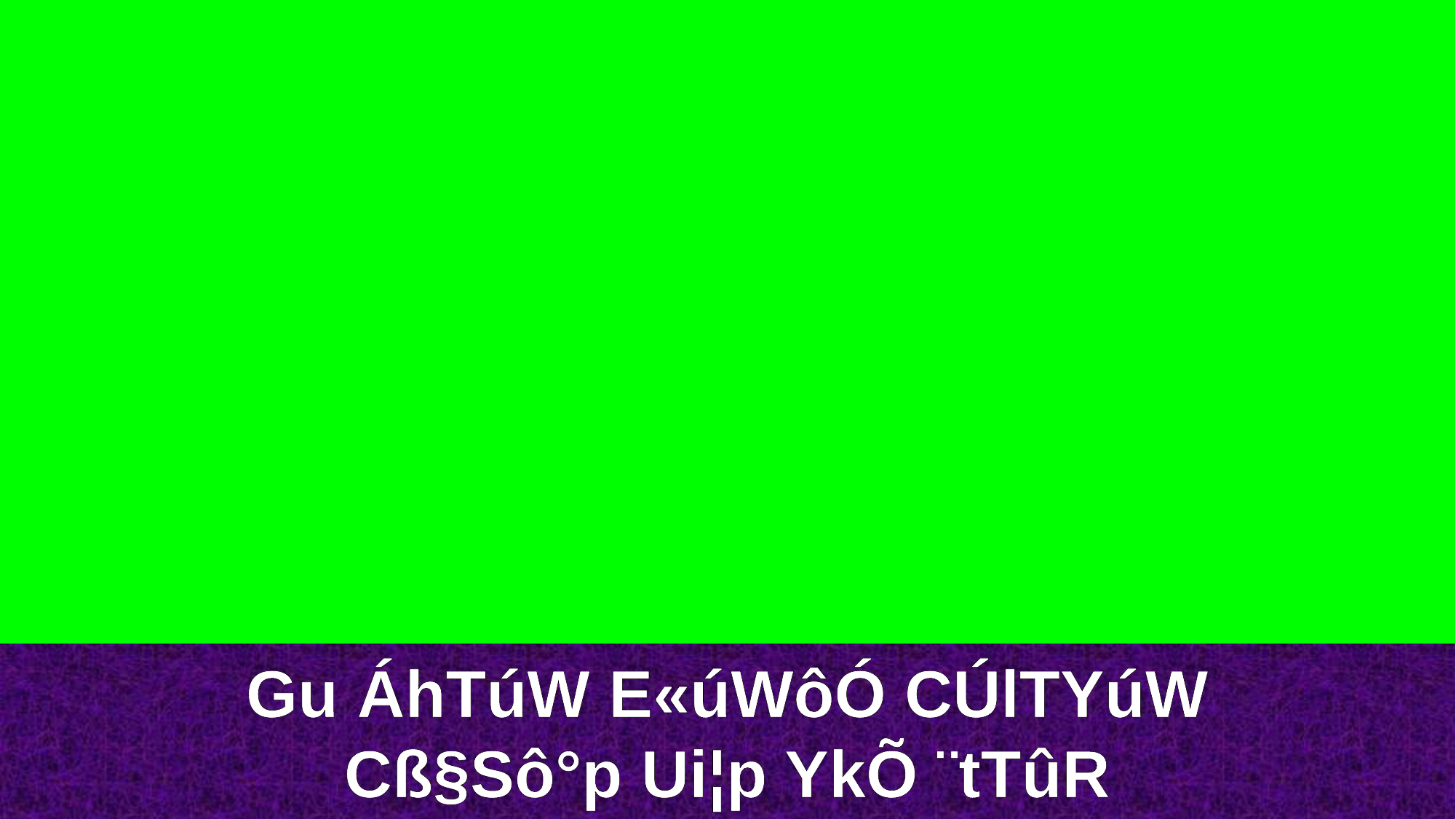

Gu ÁhTúW E«úWôÓ CÚlTYúW
Cß§Sô°p Ui¦p YkÕ ¨tTûR